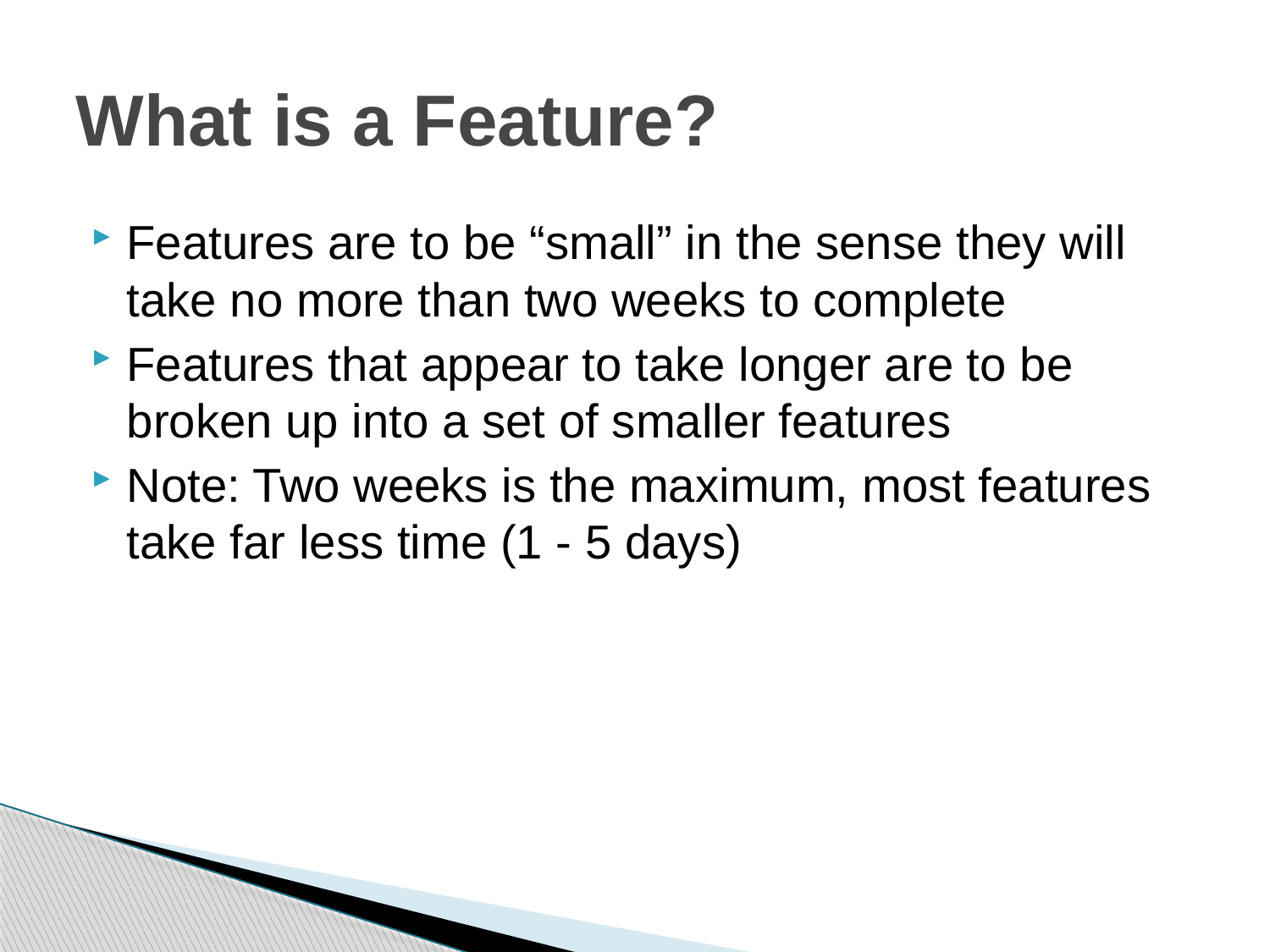

# What is a Feature?
Features are to be “small” in the sense they will take no more than two weeks to complete
Features that appear to take longer are to be broken up into a set of smaller features
Note: Two weeks is the maximum, most features take far less time (1 - 5 days)